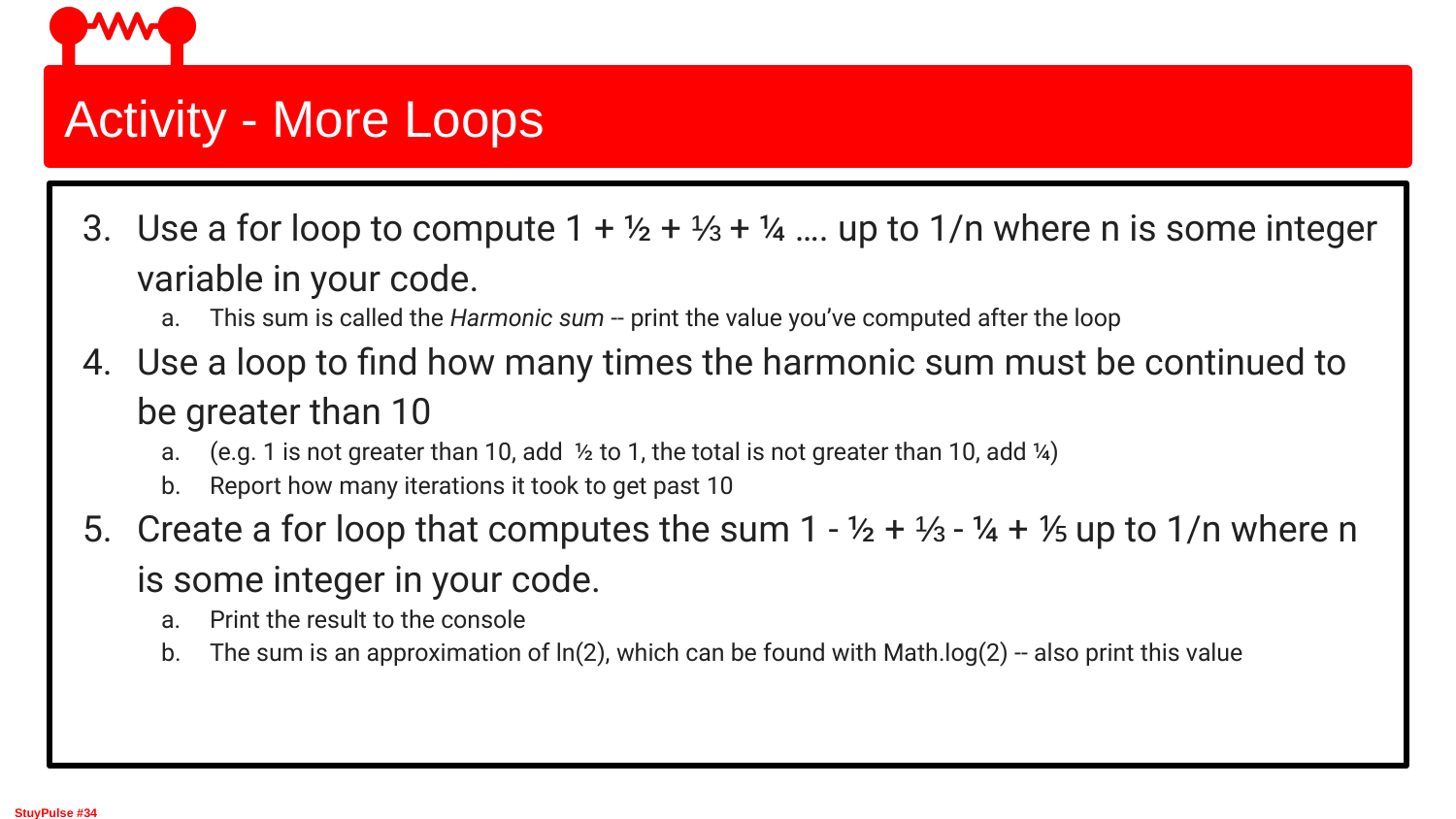

# Activity - More Loops
Use a for loop to compute 1 + ½ + ⅓ + ¼ …. up to 1/n where n is some integer variable in your code.
This sum is called the Harmonic sum -- print the value you’ve computed after the loop
Use a loop to find how many times the harmonic sum must be continued to be greater than 10
(e.g. 1 is not greater than 10, add  ½ to 1, the total is not greater than 10, add ¼)
Report how many iterations it took to get past 10
Create a for loop that computes the sum 1 - ½ + ⅓ - ¼ + ⅕ up to 1/n where n is some integer in your code.
Print the result to the console
The sum is an approximation of ln(2), which can be found with Math.log(2) -- also print this value